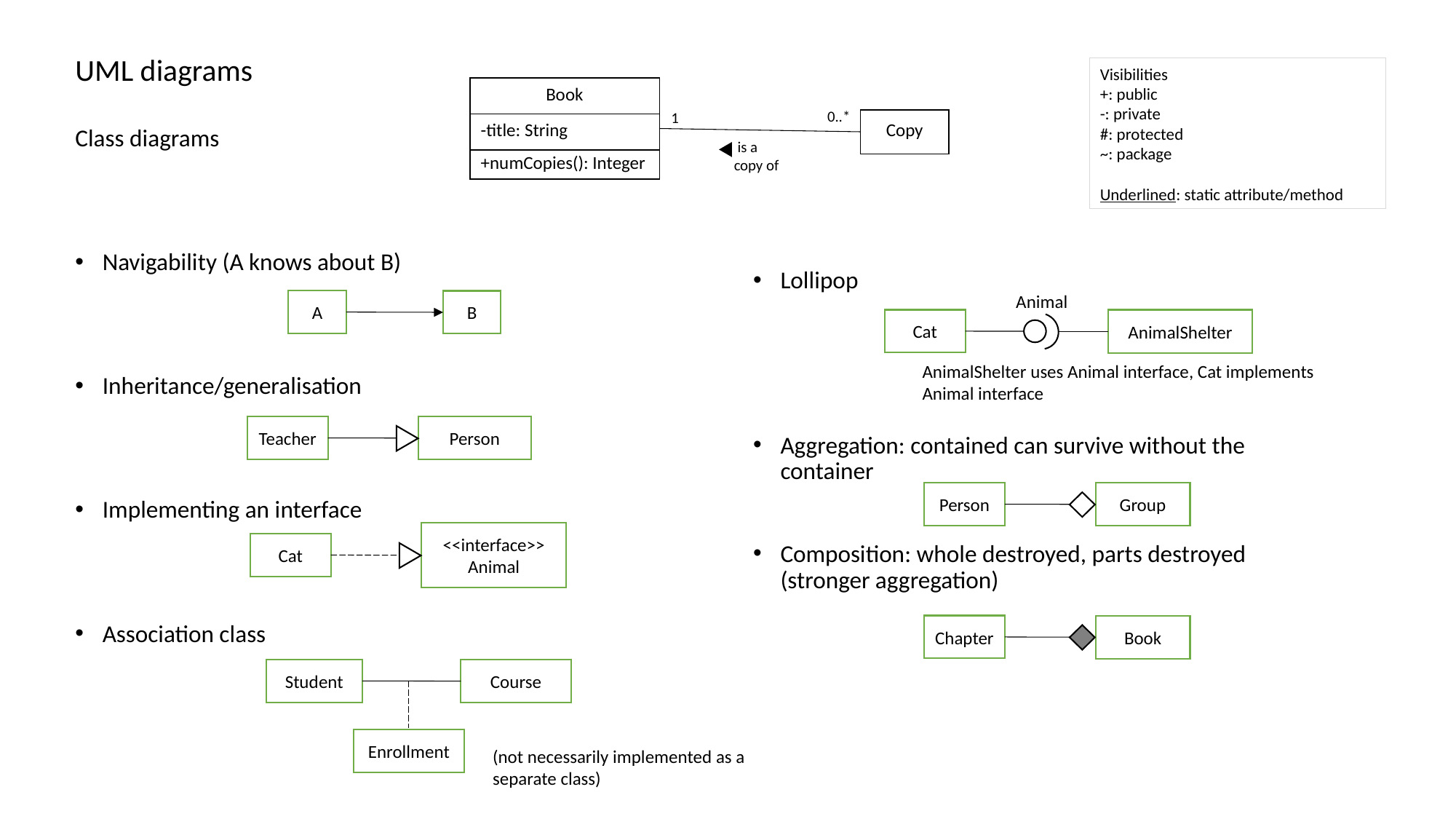

# UML diagrams
Visibilities
+: public
-: private
#: protected
~: package

Underlined: static attribute/method
| Book |
| --- |
| -title: String |
| +numCopies(): Integer |
0..*
1
| Copy |
| --- |
Class diagrams

Navigability (A knows about B)

Inheritance/generalisation

Implementing an interface

Association class

 is a copy of

Lollipop

Aggregation: contained can survive without the container

Composition: whole destroyed, parts destroyed (stronger aggregation)

Animal
Cat
AnimalShelter

AnimalShelter uses Animal interface, Cat implements Animal interface
A
B
Teacher
Person

Person
Group

<<interface>>
Animal
Cat

Chapter
Book

Student
Course
Enrollment
(not necessarily implemented as a separate class)